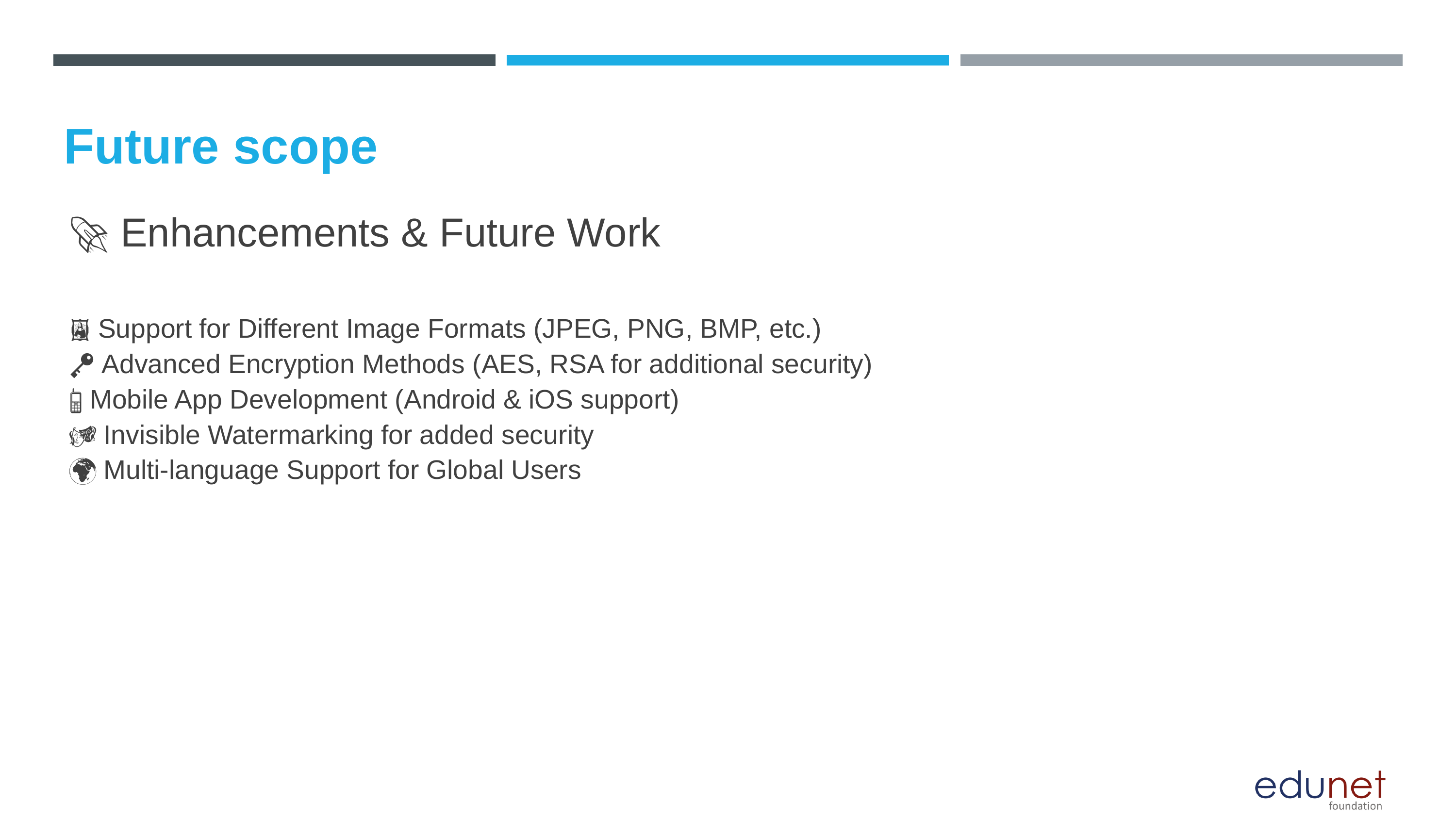

Future scope

🚀 Enhancements & Future Work

🖼️ Support for Different Image Formats (JPEG, PNG, BMP, etc.)
🔑 Advanced Encryption Methods (AES, RSA for additional security)
📱 Mobile App Development (Android & iOS support)
🎭 Invisible Watermarking for added security
🌍 Multi-language Support for Global Users